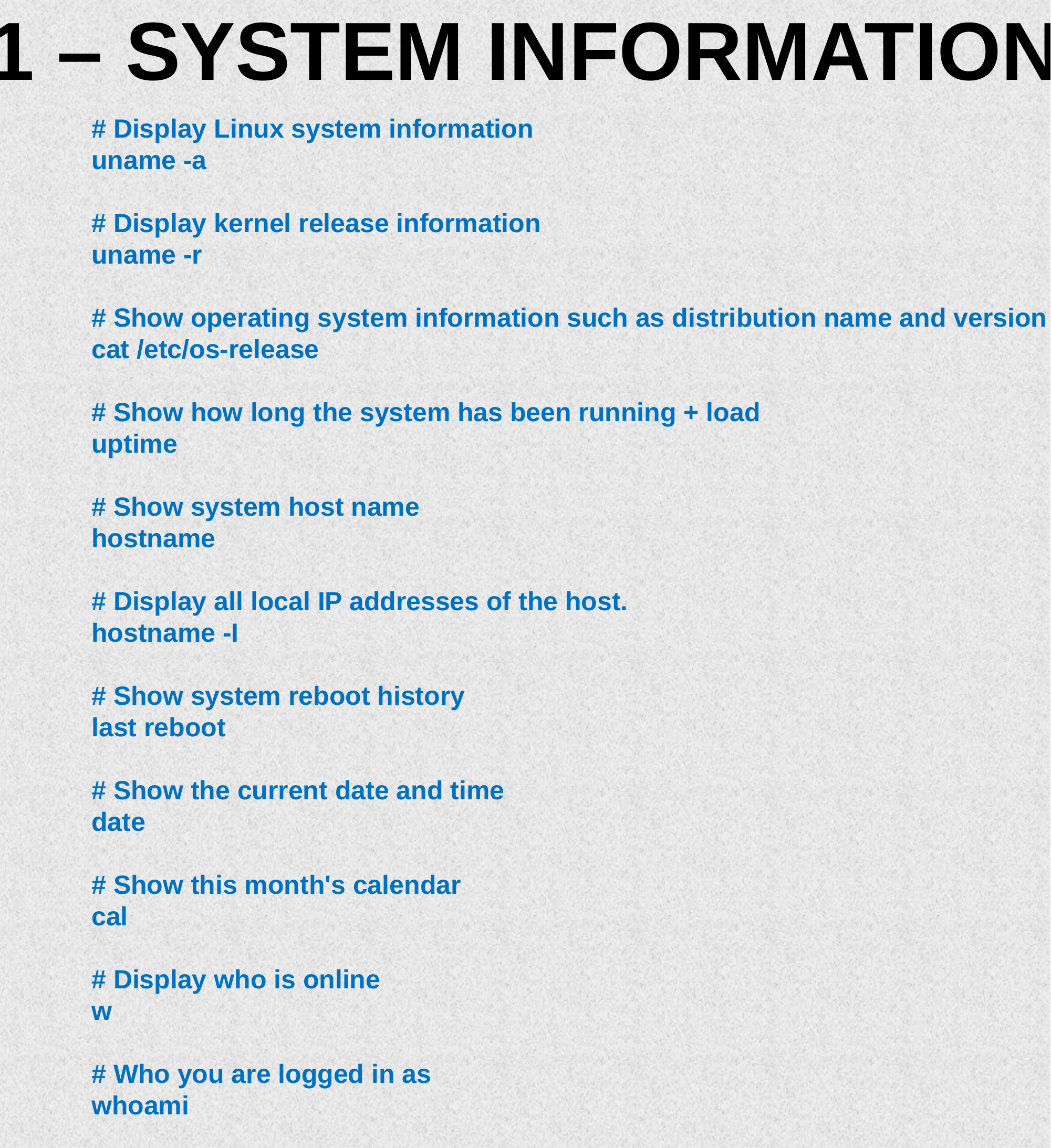

# 1 – SYSTEM INFORMATION
# Display Linux system information
uname -a

# Display kernel release information
uname -r

# Show operating system information such as distribution name and version
cat /etc/os-release

# Show how long the system has been running + load
uptime

# Show system host name
hostname

# Display all local IP addresses of the host.
hostname -I

# Show system reboot history
last reboot

# Show the current date and time
date

# Show this month's calendar
cal

# Display who is online
w

# Who you are logged in as
whoami